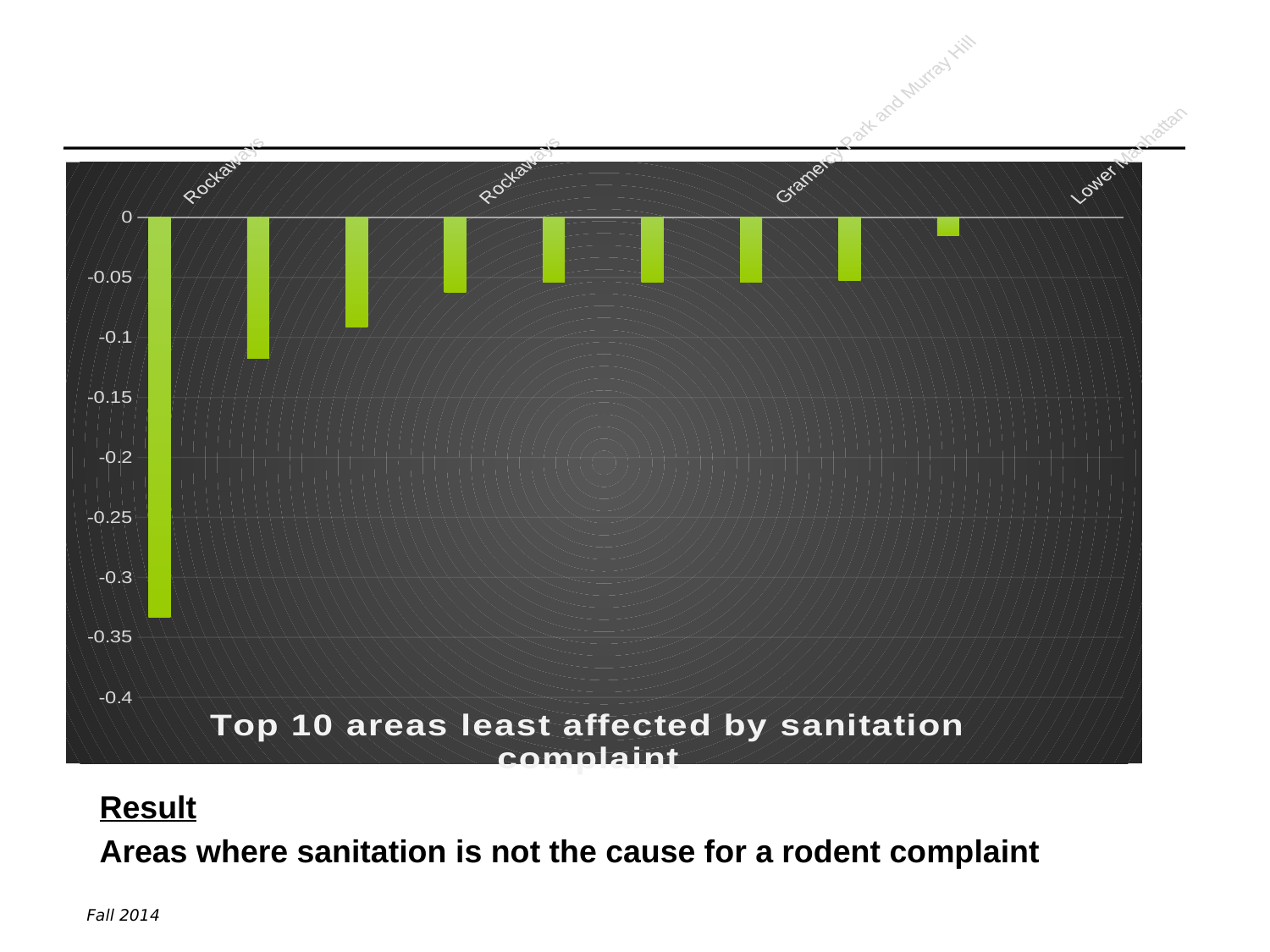

### Chart: Top 10 areas least affected by sanitation complaint

| Category | Series 1 | Column1 | Column2 |
|---|---|---|---|
| Rockaways | -0.33333334000000026 | None | None |
| Floral Park | -0.11764705999999998 | None | None |
| Floral Park | -0.09168430000000007 | None | None |
| Rockaways | -0.06233770000000012 | None | None |
| Northwest Queens | -0.054326000000000145 | None | None |
| Northeast Queens | -0.053990600000000034 | None | None |
| Gramercy Park and Murray Hill | -0.05365860000000011 | None | None |
| Lower Manhattan  | -0.05263157000000002 | None | None |
| Southeast Queens | -0.015345300000000017 | None | None |
| Lower Manhattan  | 0.0 | None | None |
Result
Areas where sanitation is not the cause for a rodent complaint